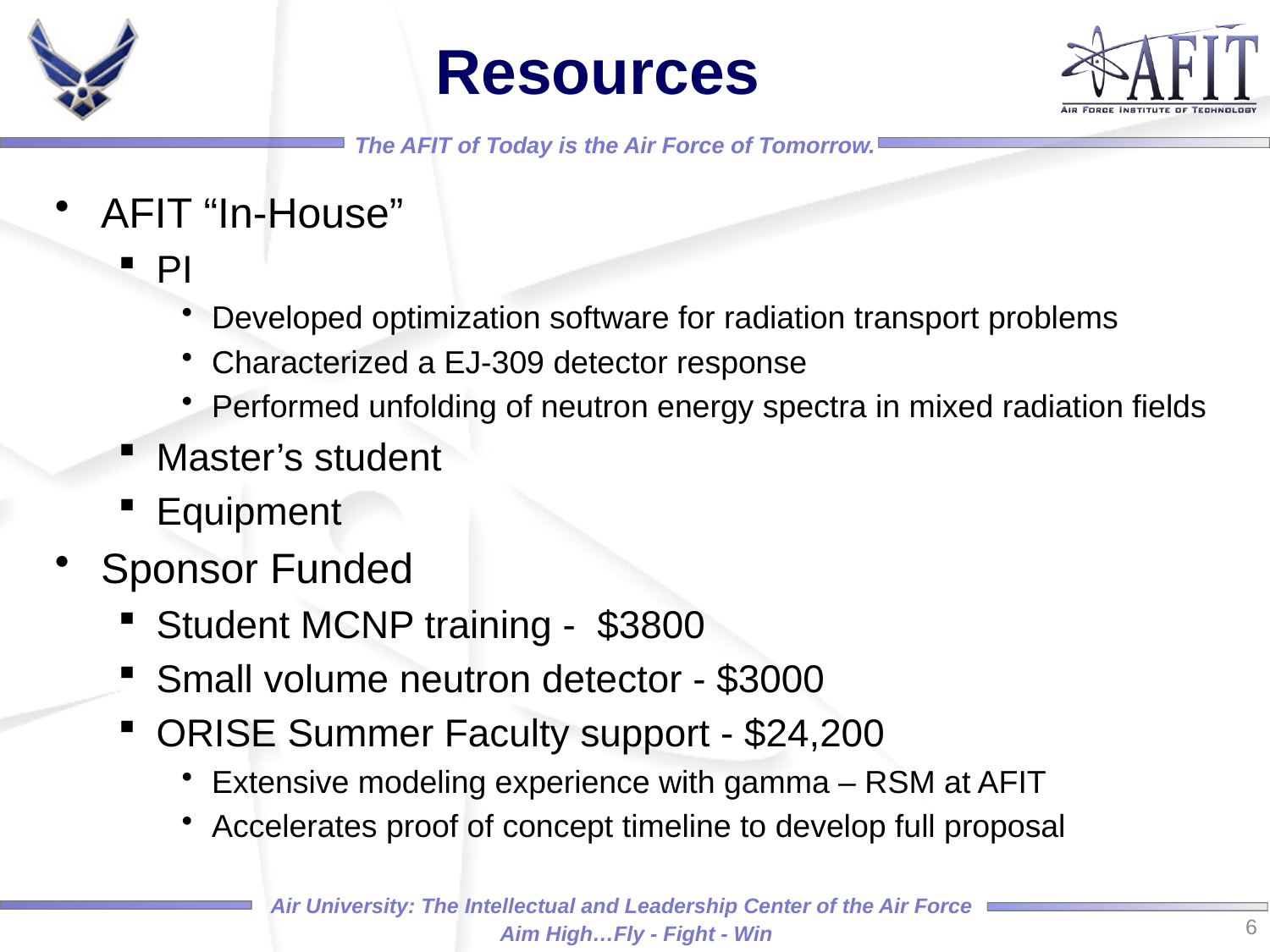

# Resources
AFIT “In-House”
PI
Developed optimization software for radiation transport problems
Characterized a EJ-309 detector response
Performed unfolding of neutron energy spectra in mixed radiation fields
Master’s student
Equipment
Sponsor Funded
Student MCNP training -  $3800
Small volume neutron detector - $3000
ORISE Summer Faculty support - $24,200
Extensive modeling experience with gamma – RSM at AFIT
Accelerates proof of concept timeline to develop full proposal
6